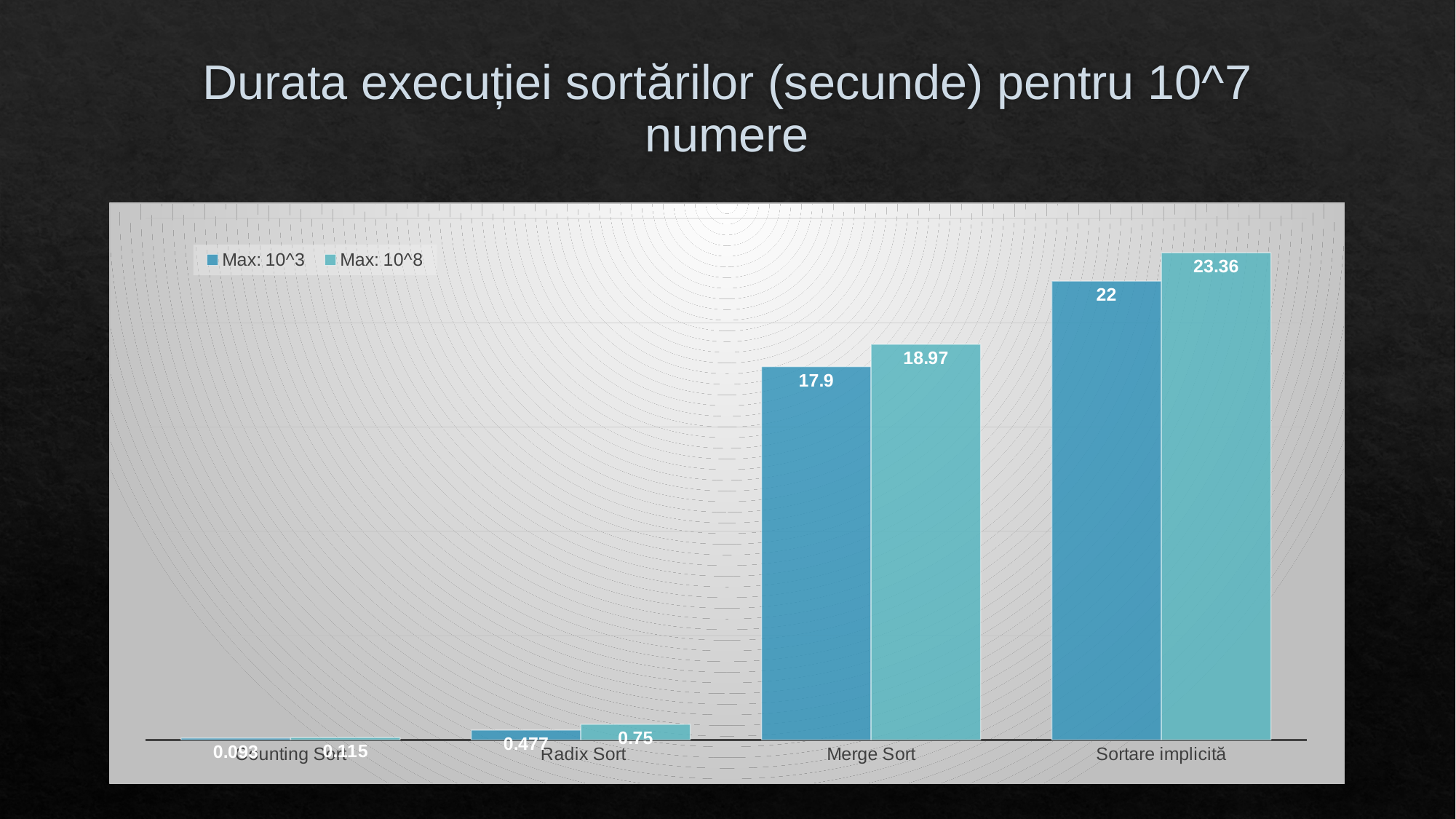

# Durata execuției sortărilor (secunde) pentru 10^7 numere

### Chart

| Category | Max: 10^3 | Max: 10^8 |
|---|---|---|
| Counting Sort | 0.093 | 0.115 |
|  Radix Sort | 0.477 | 0.75 |
| Merge Sort | 17.9 | 18.97 |
| Sortare implicită | 22.0 | 23.36 |